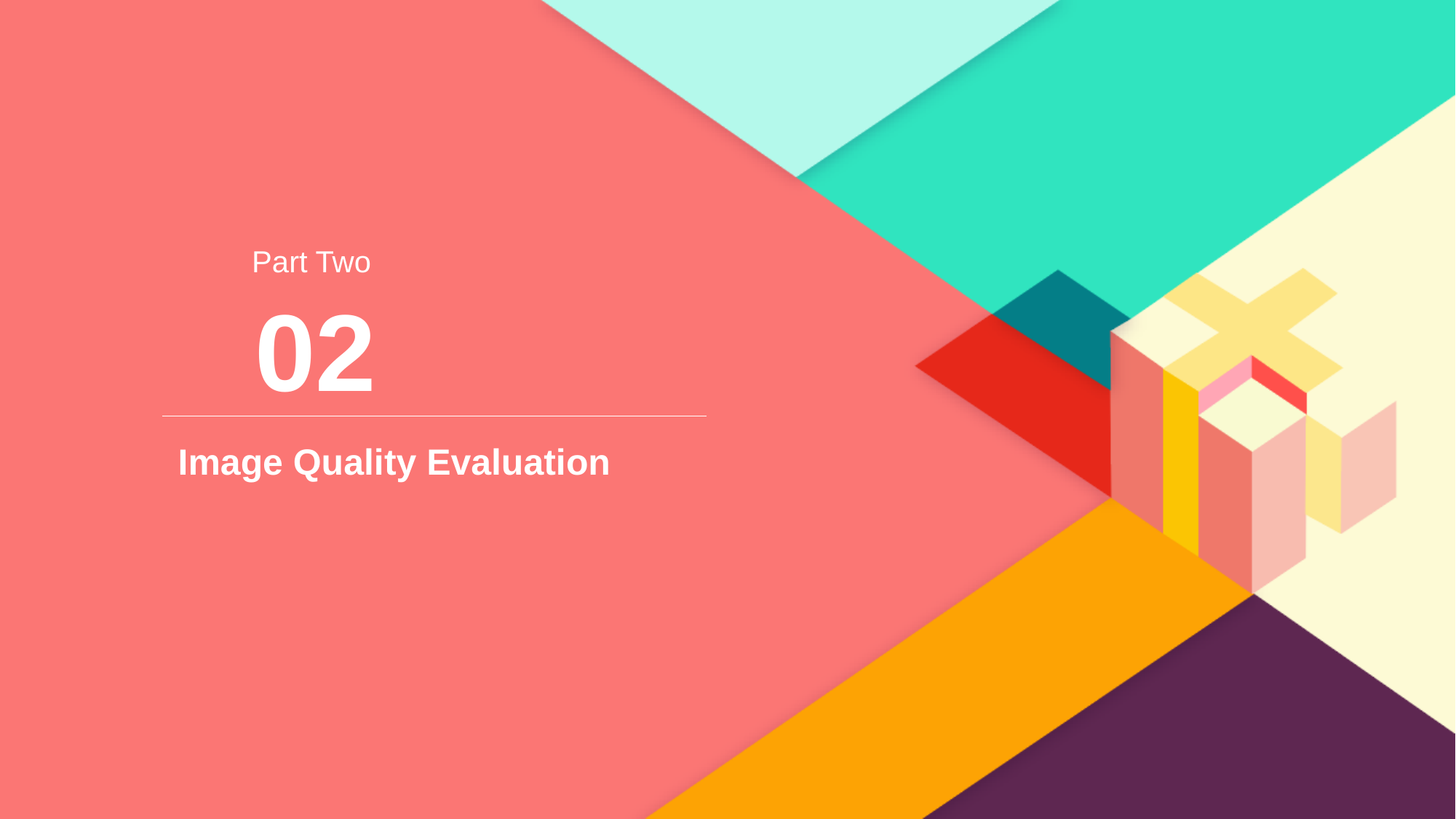

Part Two
02
# Image Quality Evaluation